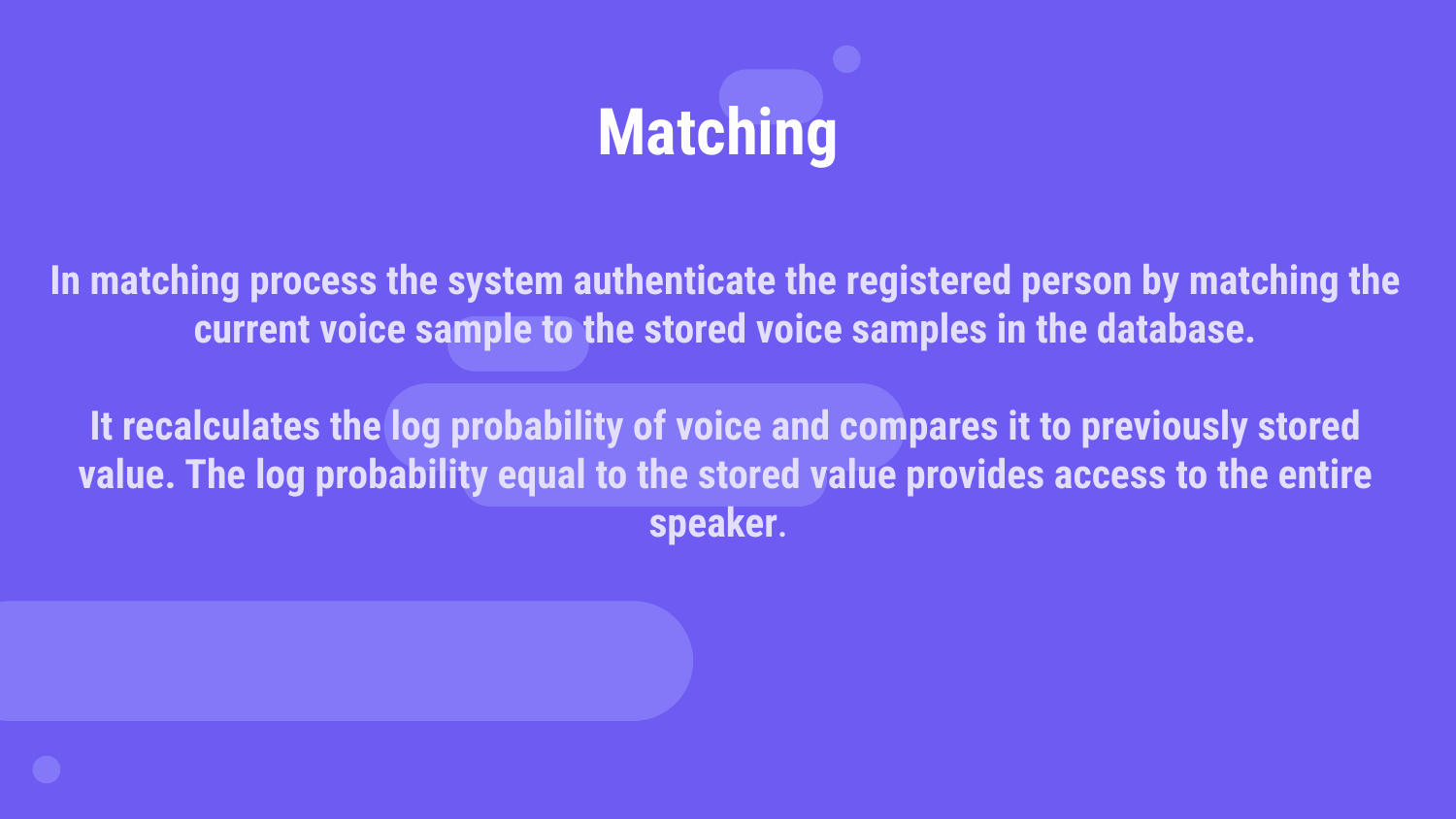

Matching
# In matching process the system authenticate the registered person by matching the current voice sample to the stored voice samples in the database. It recalculates the log probability of voice and compares it to previously stored value. The log probability equal to the stored value provides access to the entire speaker.